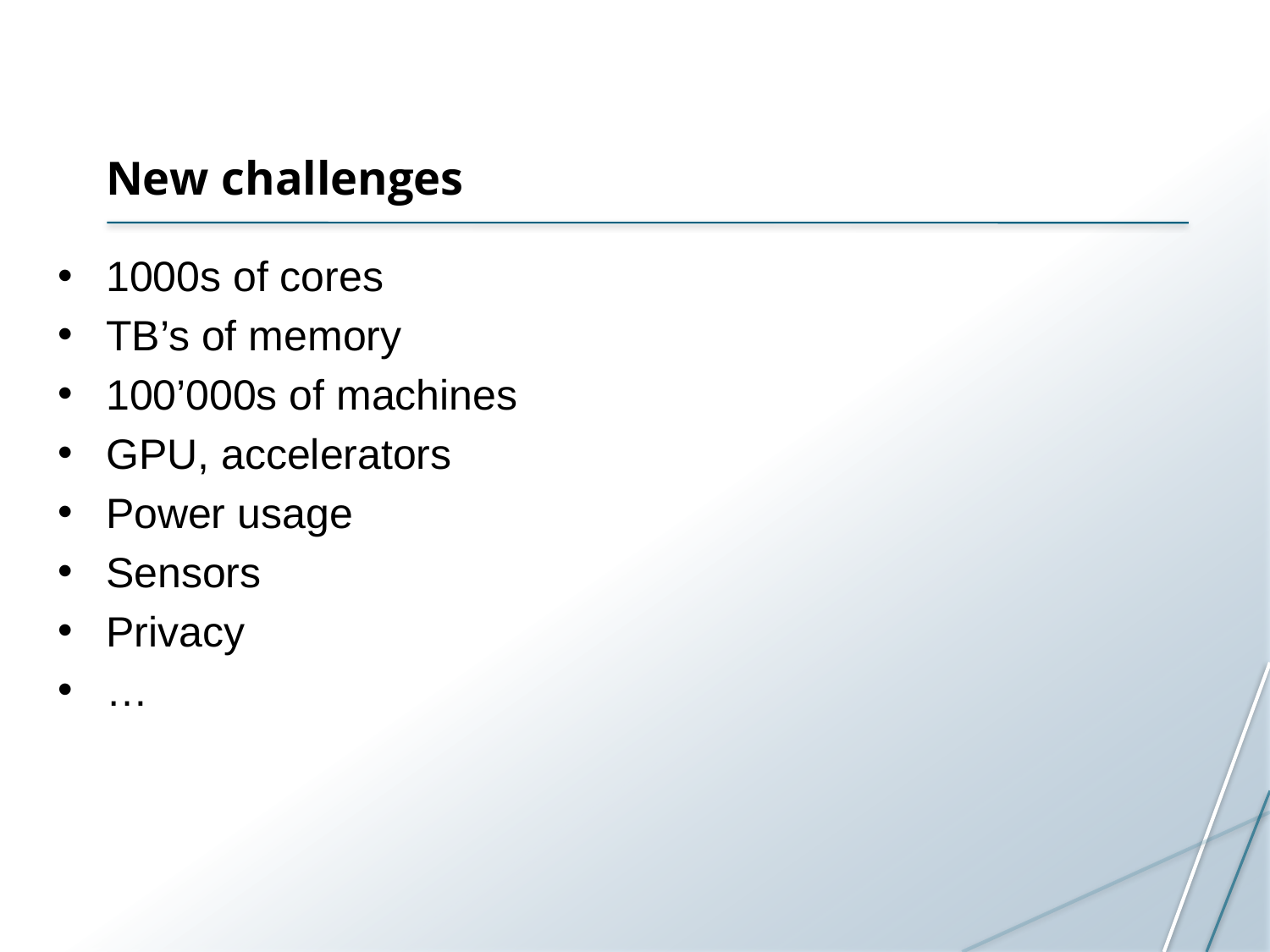

# New challenges
1000s of cores
TB’s of memory
100’000s of machines
GPU, accelerators
Power usage
Sensors
Privacy
…